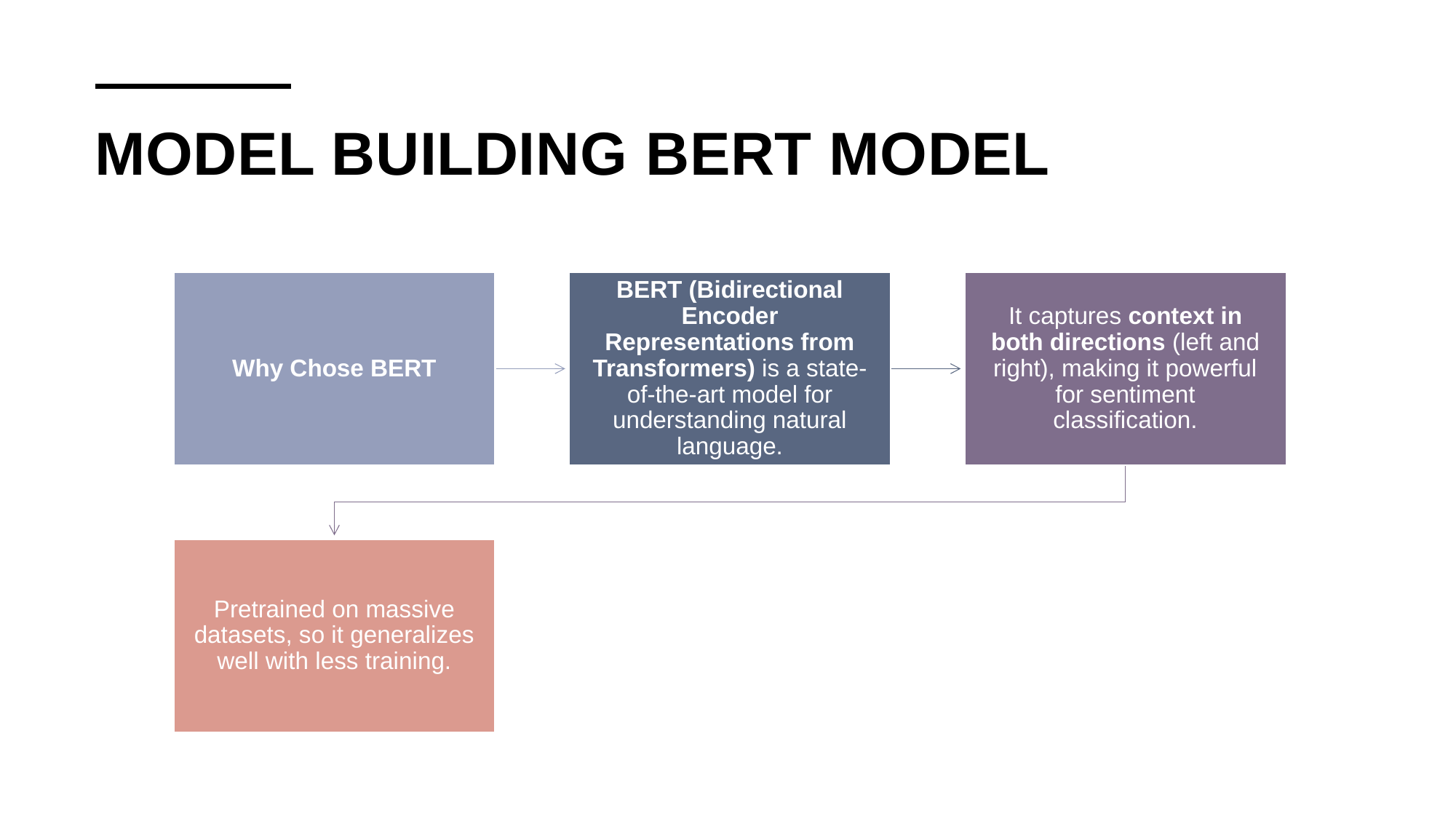

# Model Building BERT Model

Why Chose BERT

BERT (Bidirectional Encoder Representations from Transformers) is a state-of-the-art model for understanding natural language.

It captures context in both directions (left and right), making it powerful for sentiment classification.
Pretrained on massive datasets, so it generalizes well with less training.